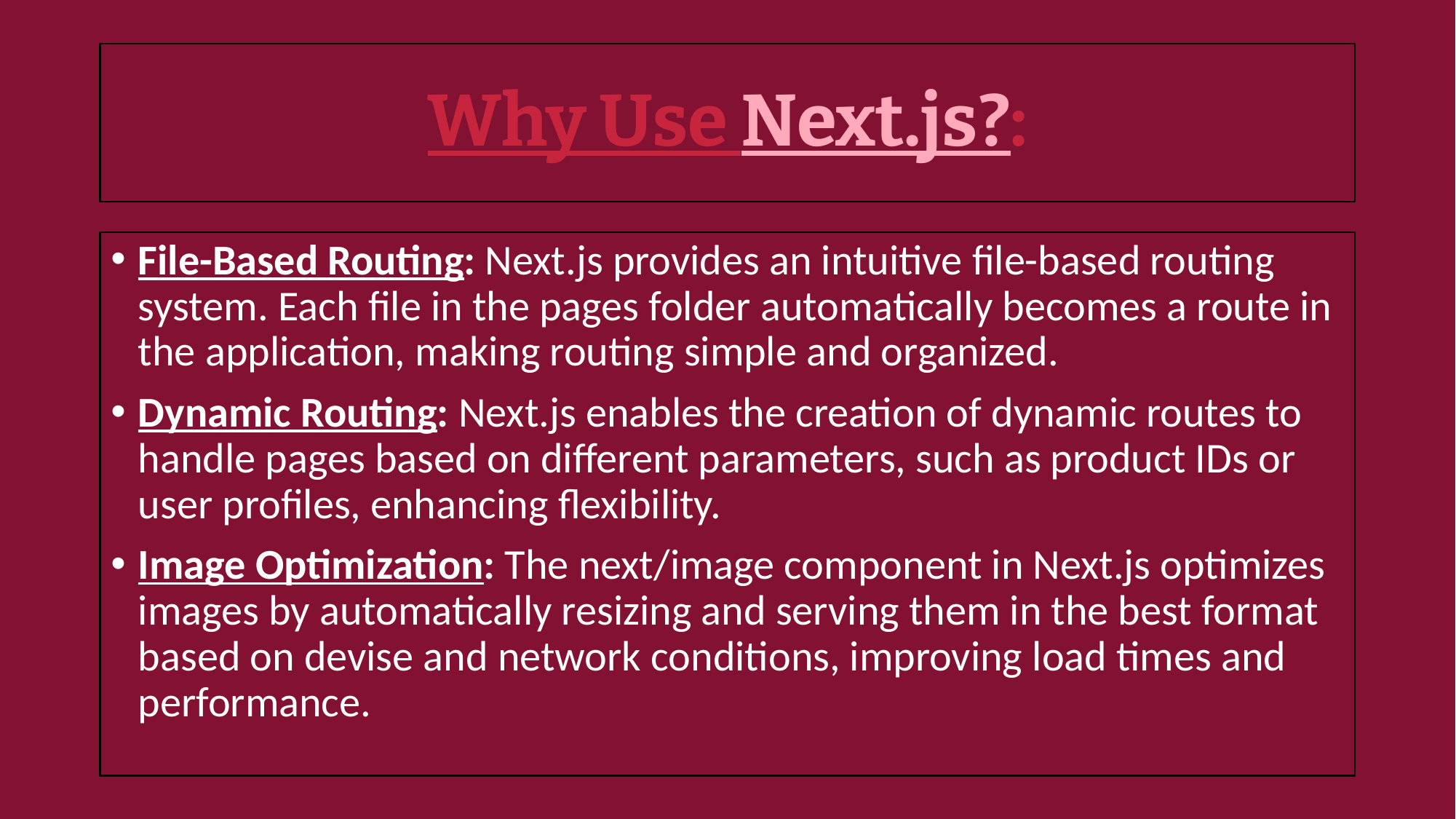

# Why Use Next.js?:
File-Based Routing: Next.js provides an intuitive file-based routing system. Each file in the pages folder automatically becomes a route in the application, making routing simple and organized.
Dynamic Routing: Next.js enables the creation of dynamic routes to handle pages based on different parameters, such as product IDs or user profiles, enhancing flexibility.
Image Optimization: The next/image component in Next.js optimizes images by automatically resizing and serving them in the best format based on devise and network conditions, improving load times and performance.